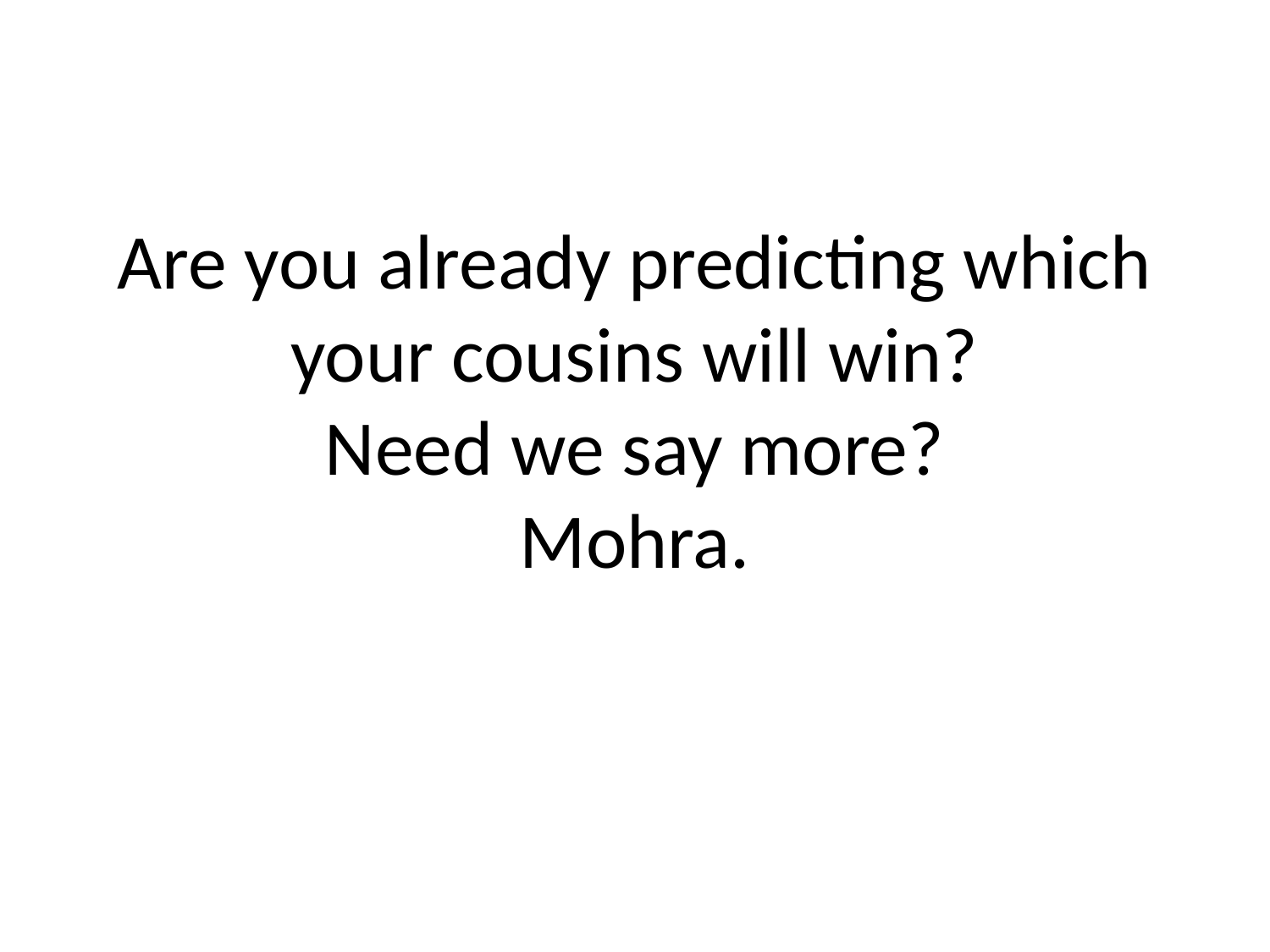

# Are you already predicting which your cousins will win?
Need we say more?
Mohra.